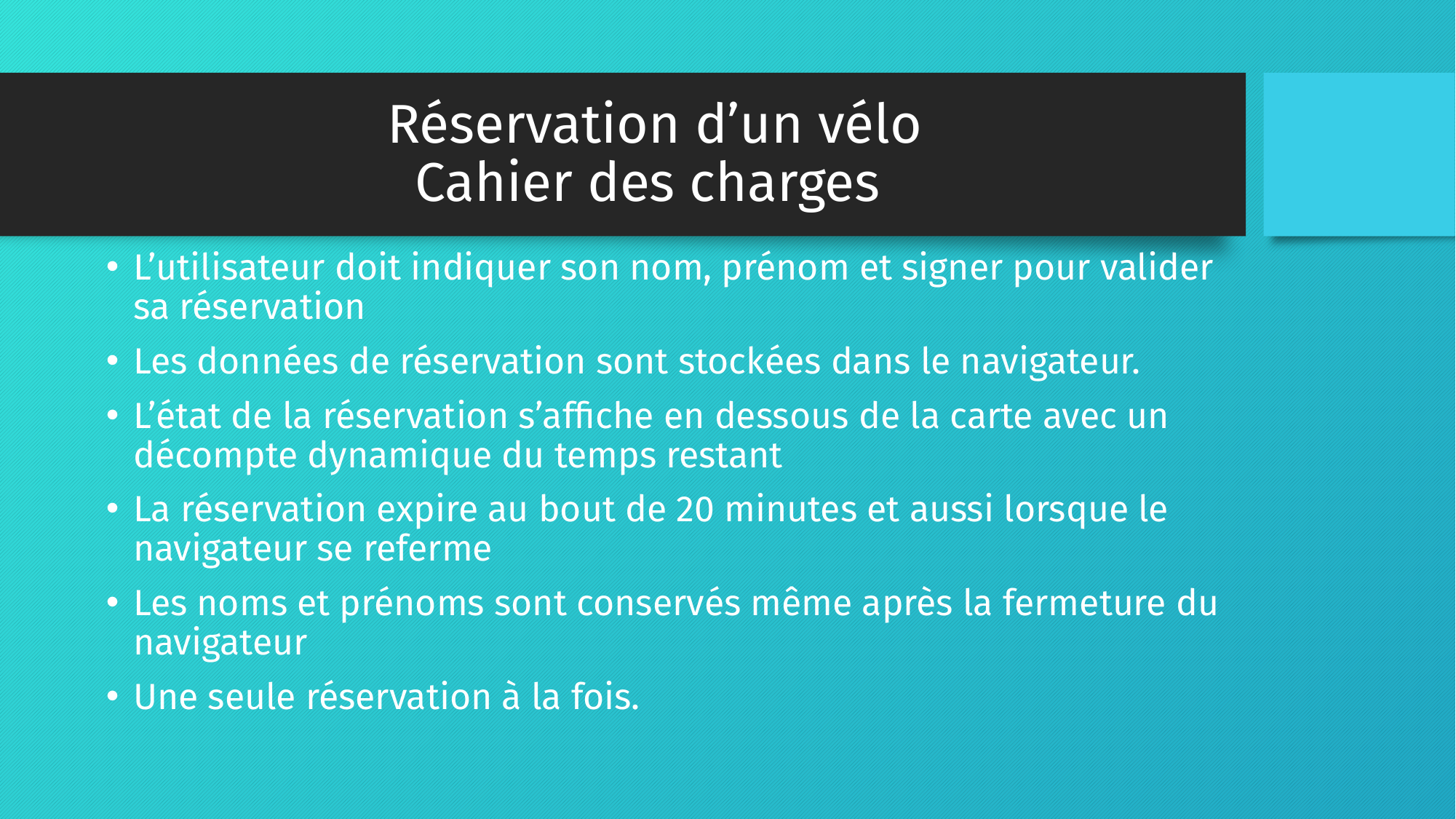

# Réservation d’un vélo Cahier des charges
L’utilisateur doit indiquer son nom, prénom et signer pour valider sa réservation
Les données de réservation sont stockées dans le navigateur.
L’état de la réservation s’affiche en dessous de la carte avec un décompte dynamique du temps restant
La réservation expire au bout de 20 minutes et aussi lorsque le navigateur se referme
Les noms et prénoms sont conservés même après la fermeture du navigateur
Une seule réservation à la fois.